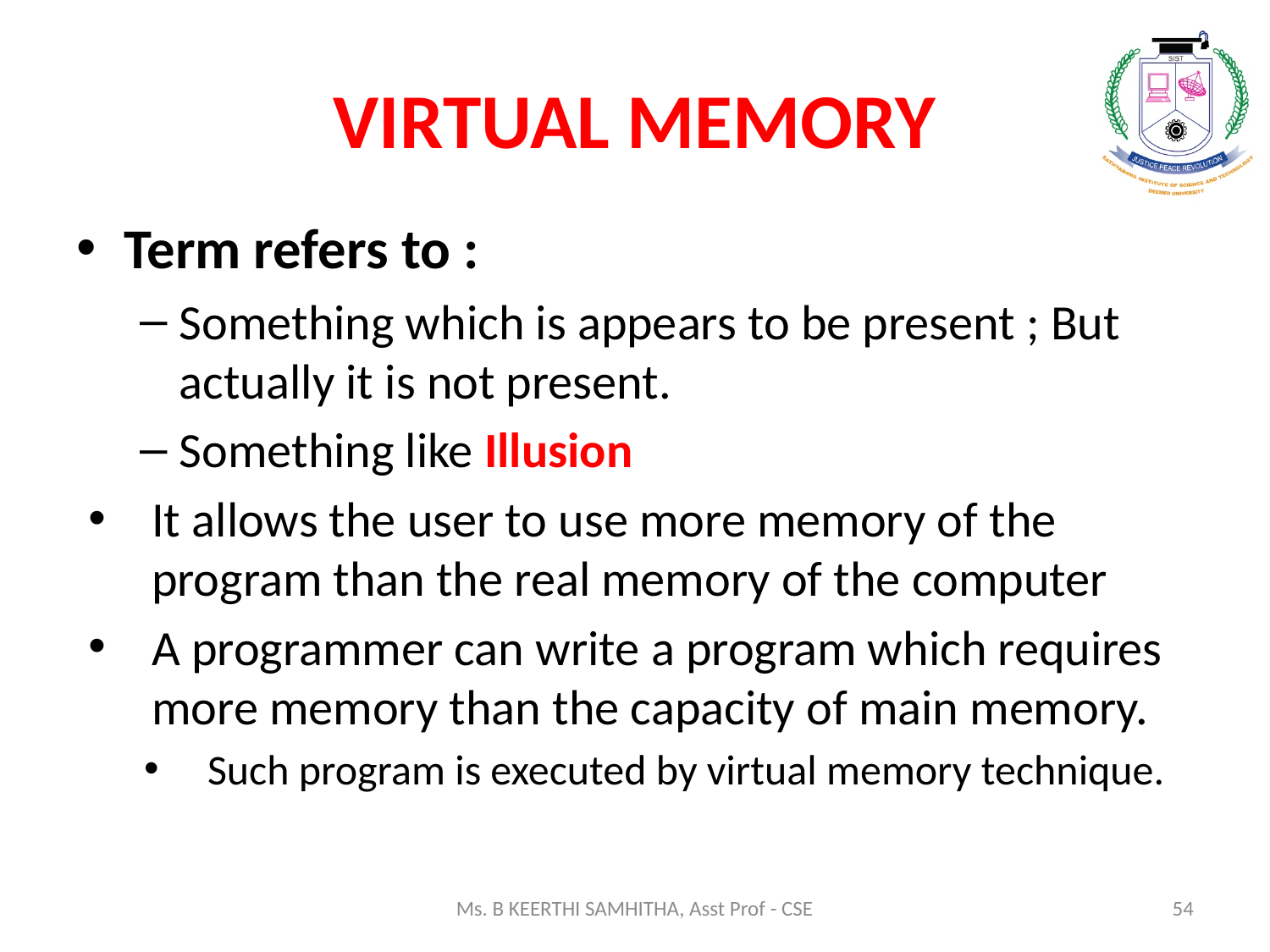

# VIRTUAL MEMORY
Term refers to :
Something which is appears to be present ; But actually it is not present.
Something like Illusion
It allows the user to use more memory of the program than the real memory of the computer
A programmer can write a program which requires more memory than the capacity of main memory.
Such program is executed by virtual memory technique.
Ms. B KEERTHI SAMHITHA, Asst Prof - CSE
54